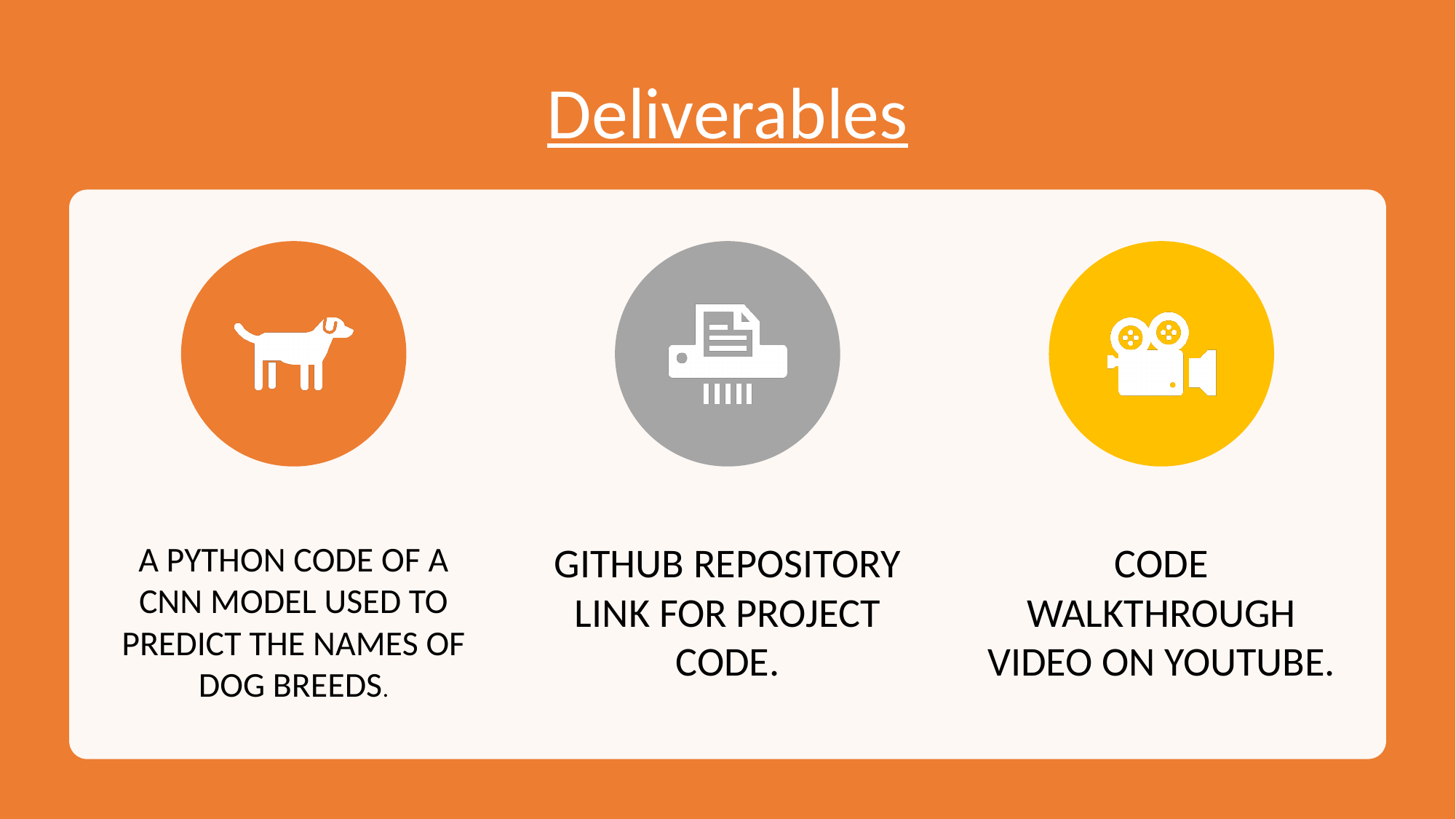

Deliverables

A python code of a CNN model used to predict the names of dog breeds.
GitHub repository link for project code.
Code walkthrough video on YouTube.